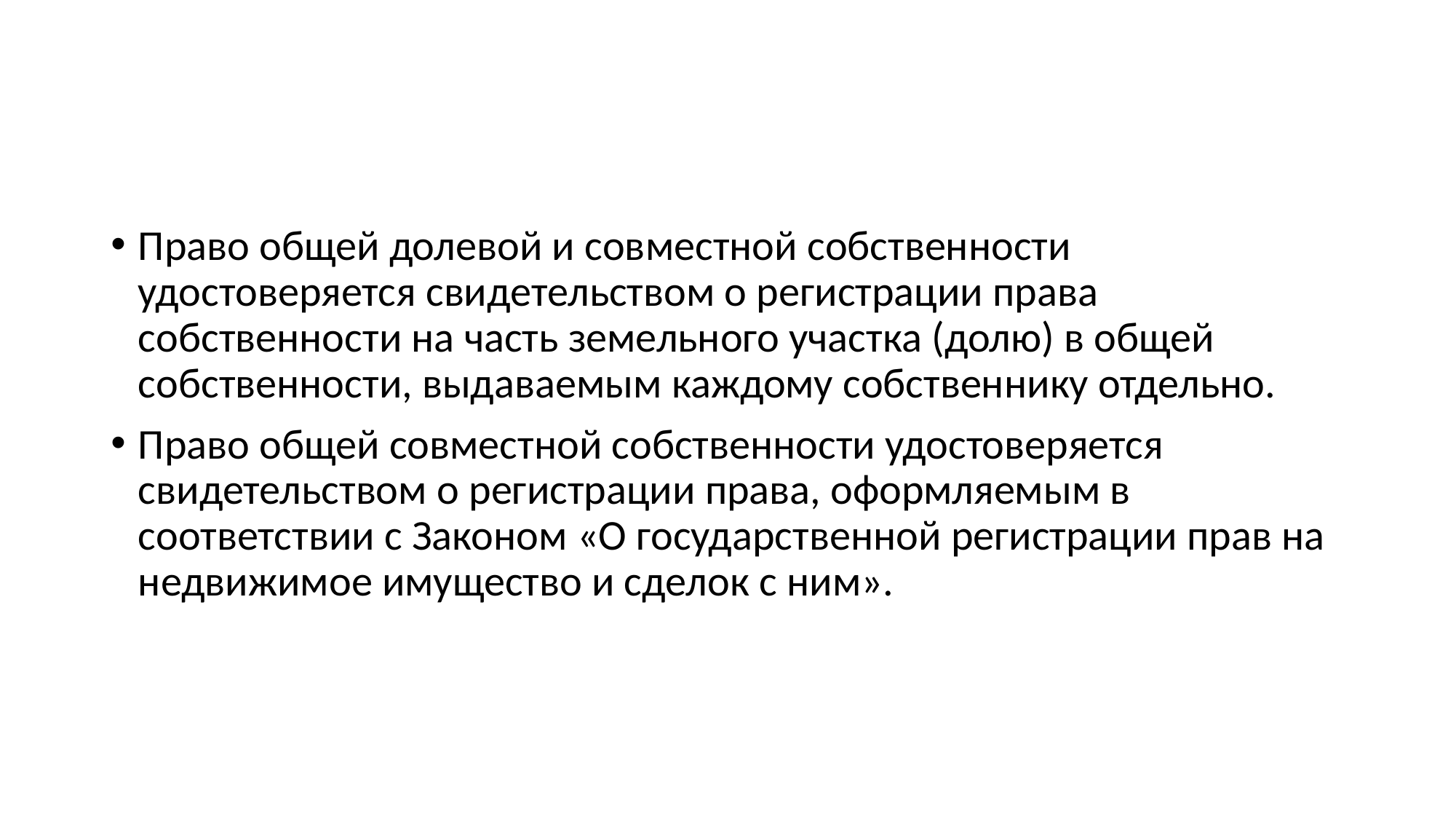

#
Право общей долевой и совместной собственности удостоверяется свидетельством о регистрации права собственности на часть земельного участка (долю) в общей собственности, выдаваемым каждому собственнику отдельно.
Право общей совместной собственности удостоверяется свидетельством о регистрации права, оформляемым в соответствии с Законом «О государственной регистрации прав на недвижимое имущество и сделок с ним».